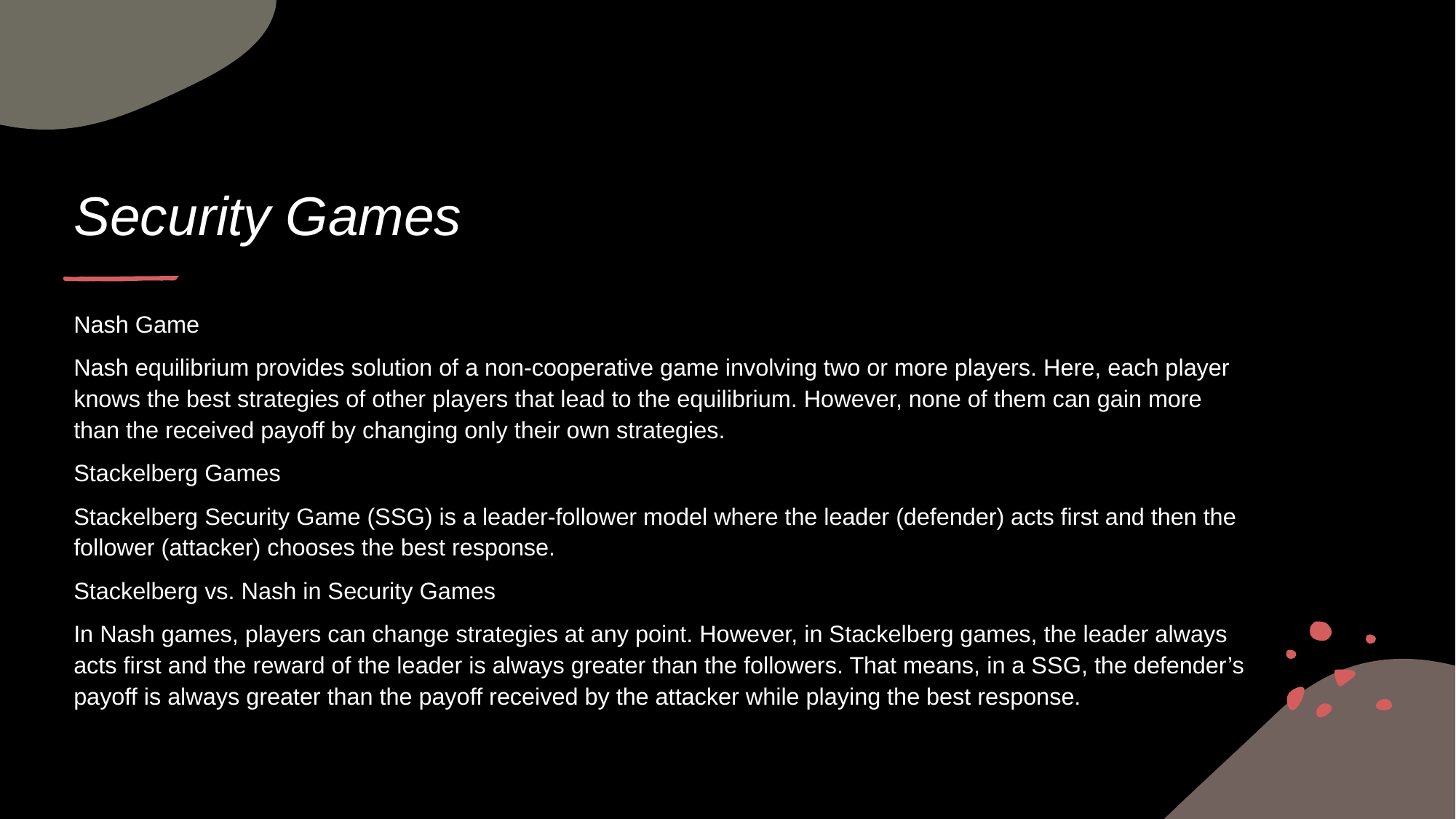

# Security Games
Nash Game
Nash equilibrium provides solution of a non-cooperative game involving two or more players. Here, each player knows the best strategies of other players that lead to the equilibrium. However, none of them can gain more than the received payoff by changing only their own strategies.
Stackelberg Games
Stackelberg Security Game (SSG) is a leader-follower model where the leader (defender) acts first and then the follower (attacker) chooses the best response.
Stackelberg vs. Nash in Security Games
In Nash games, players can change strategies at any point. However, in Stackelberg games, the leader always acts first and the reward of the leader is always greater than the followers. That means, in a SSG, the defender’s payoff is always greater than the payoff received by the attacker while playing the best response.